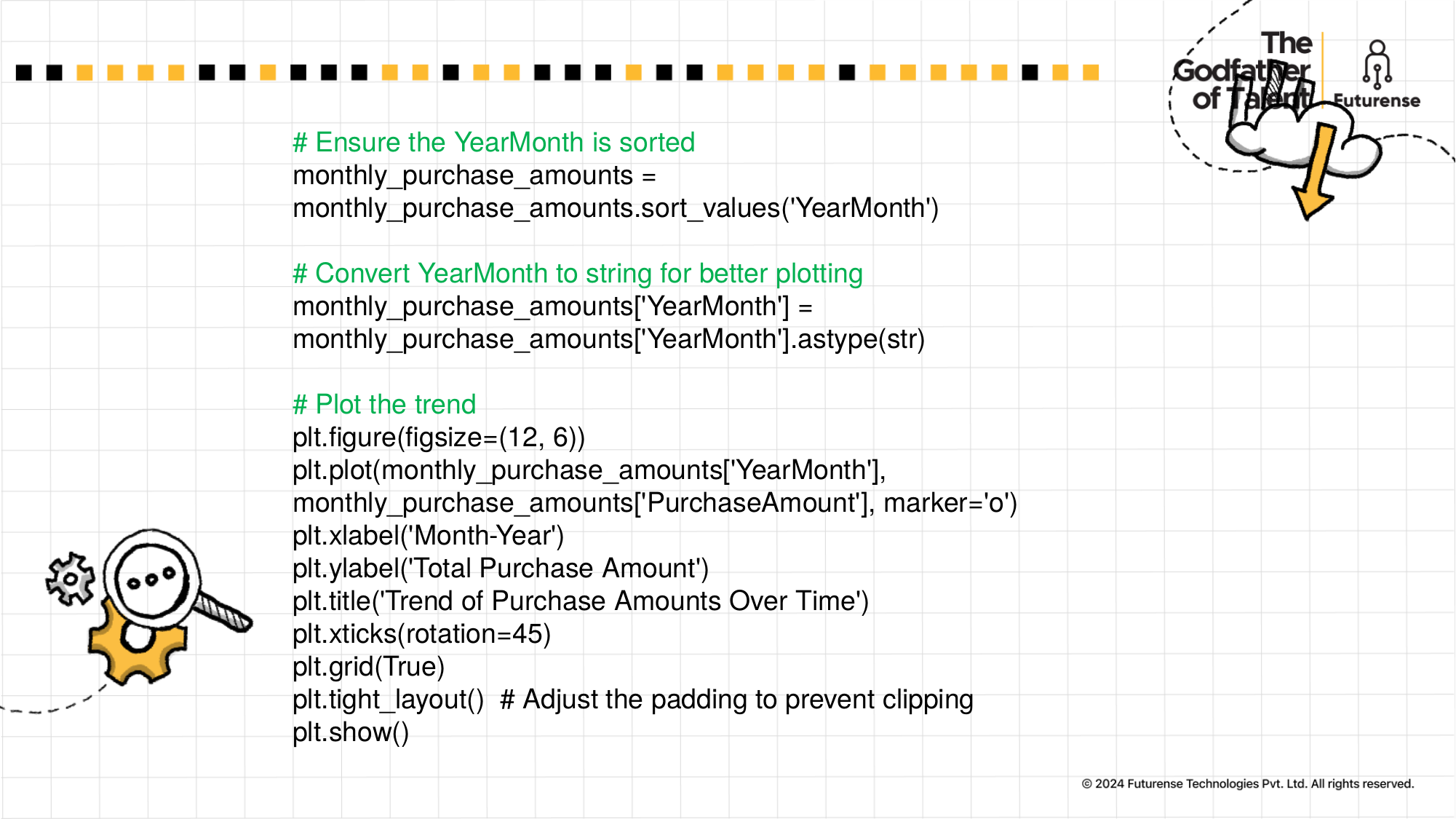

# Ensure the YearMonth is sorted
monthly_purchase_amounts = monthly_purchase_amounts.sort_values('YearMonth')
# Convert YearMonth to string for better plotting
monthly_purchase_amounts['YearMonth'] = monthly_purchase_amounts['YearMonth'].astype(str)
# Plot the trend
plt.figure(figsize=(12, 6))
plt.plot(monthly_purchase_amounts['YearMonth'], monthly_purchase_amounts['PurchaseAmount'], marker='o')
plt.xlabel('Month-Year')
plt.ylabel('Total Purchase Amount')
plt.title('Trend of Purchase Amounts Over Time')
plt.xticks(rotation=45)
plt.grid(True)
plt.tight_layout()  # Adjust the padding to prevent clipping
plt.show()